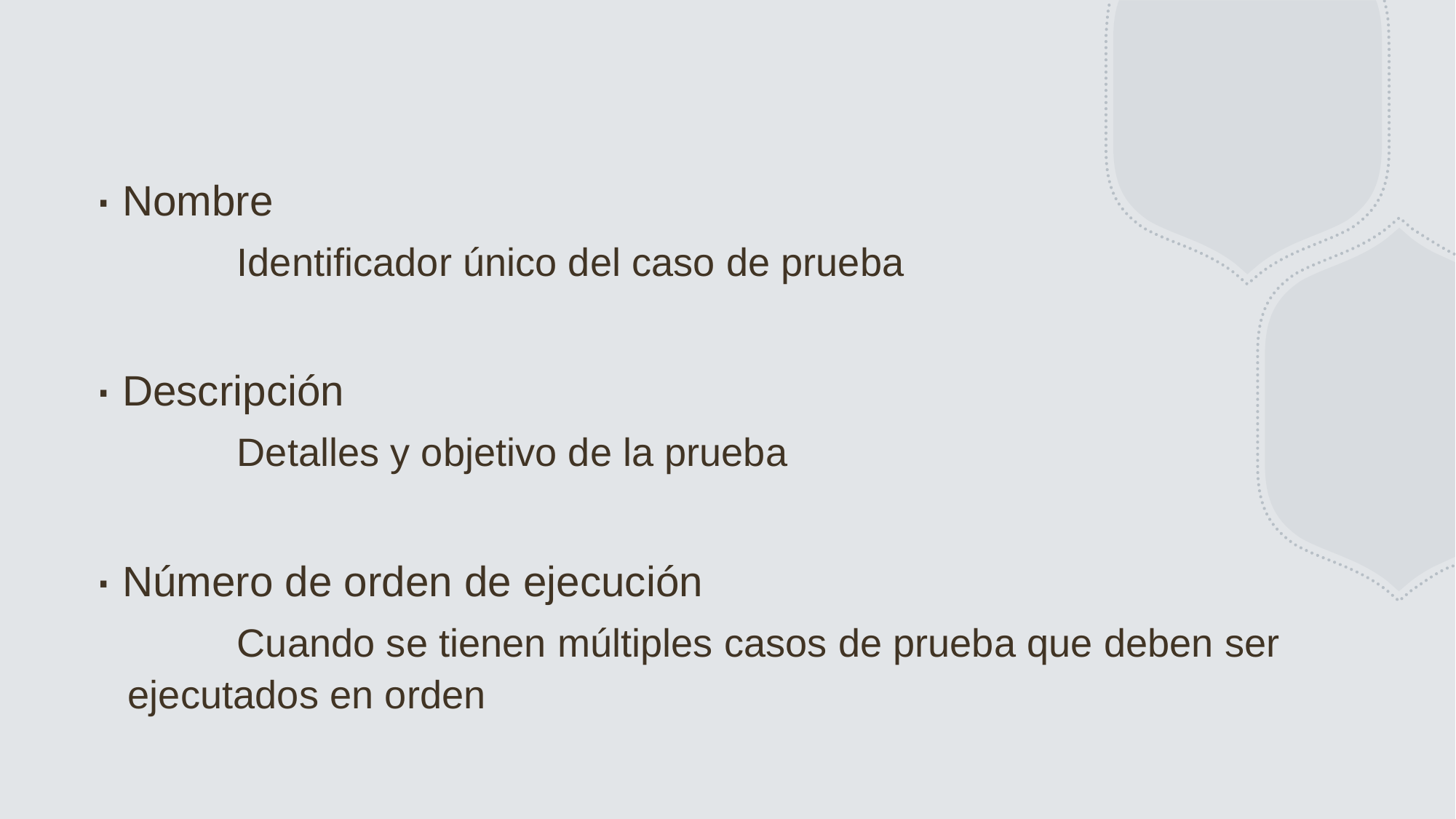

#
Nombre
	Identificador único del caso de prueba

Descripción
	Detalles y objetivo de la prueba

Número de orden de ejecución
	Cuando se tienen múltiples casos de prueba que deben ser ejecutados en orden